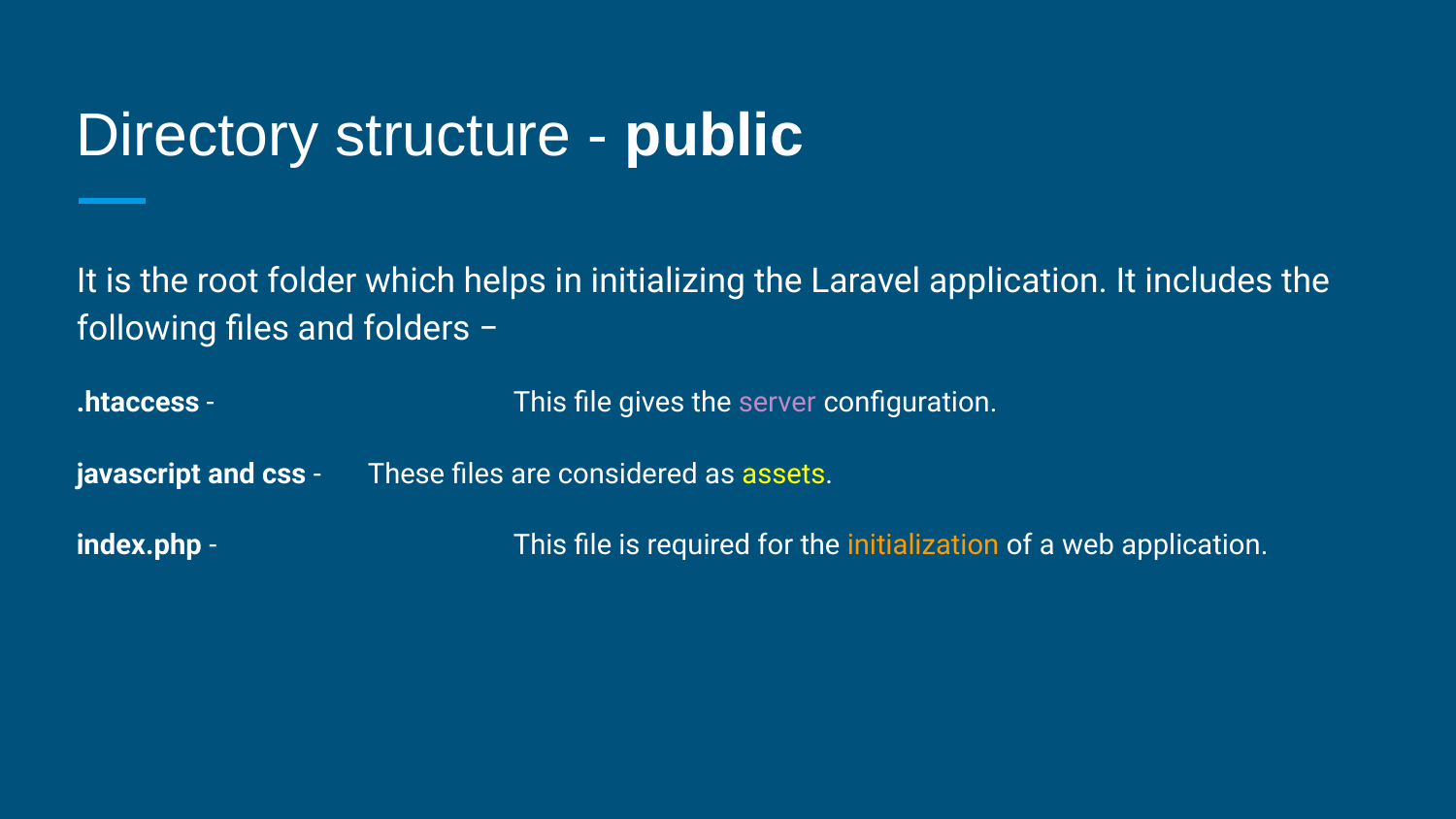

# Directory structure - public
It is the root folder which helps in initializing the Laravel application. It includes the following files and folders −
.htaccess - 			This file gives the server configuration.
javascript and css - 	These files are considered as assets.
index.php - 		This file is required for the initialization of a web application.